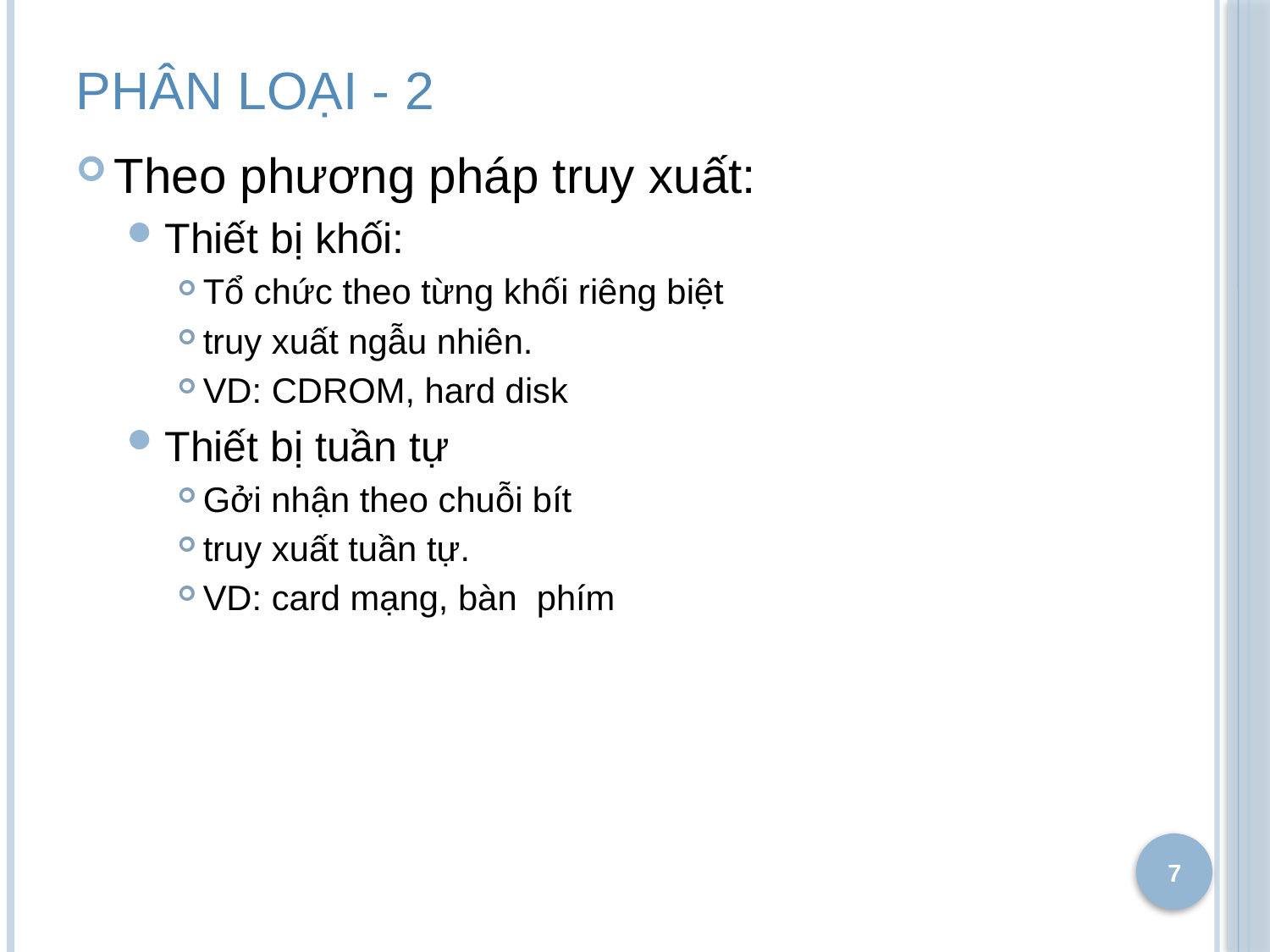

# Phân loại - 2
Theo phương pháp truy xuất:
Thiết bị khối:
Tổ chức theo từng khối riêng biệt
truy xuất ngẫu nhiên.
VD: CDROM, hard disk
Thiết bị tuần tự
Gởi nhận theo chuỗi bít
truy xuất tuần tự.
VD: card mạng, bàn  phím
7